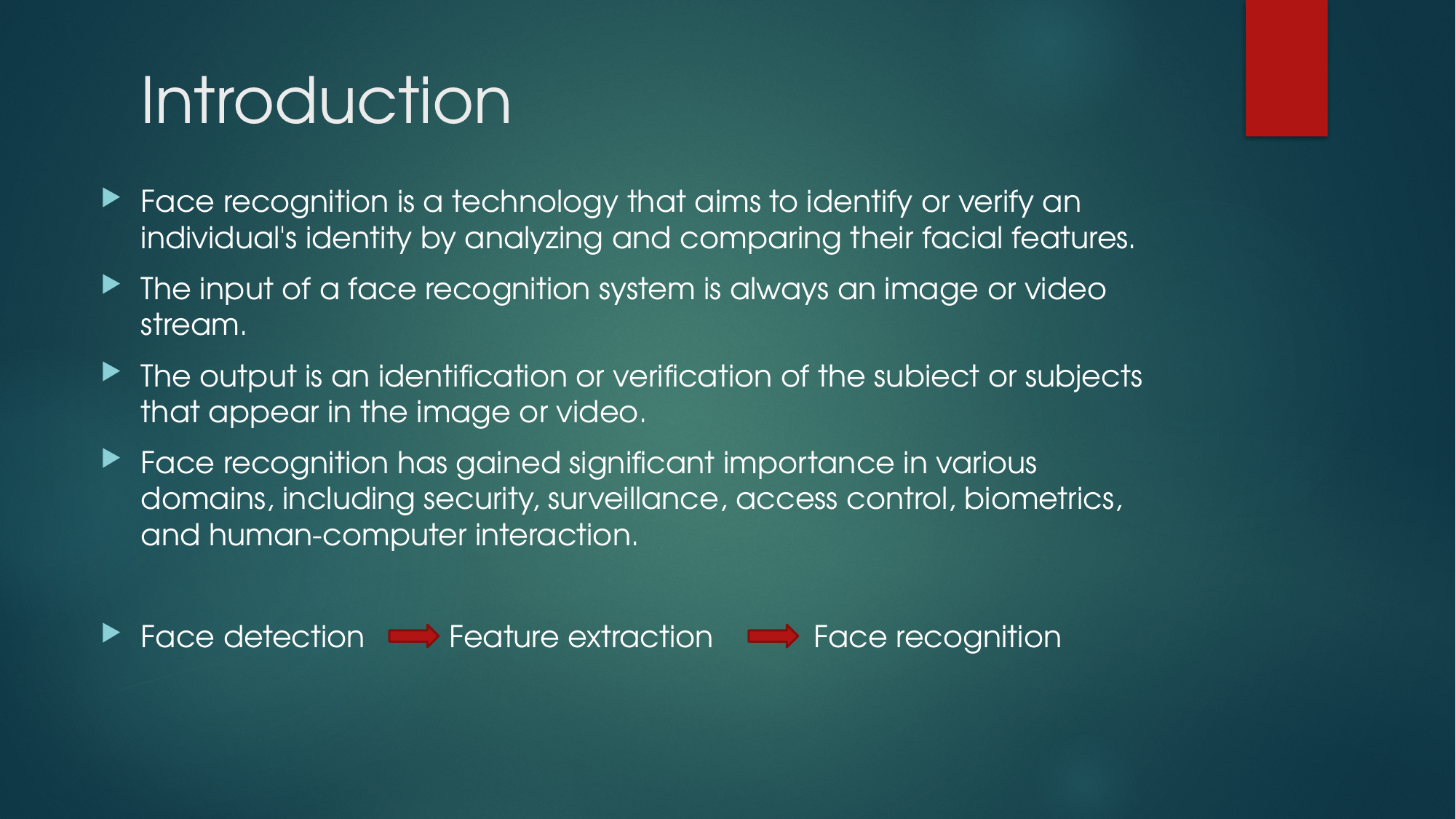

# Introduction
Face recognition is a technology that aims to identify or verify an individual's identity by analyzing and comparing their facial features.
The input of a face recognition system is always an image or video stream.
The output is an identification or verification of the subiect or subjects that appear in the image or video.
Face recognition has gained significant importance in various domains, including security, surveillance, access control, biometrics, and human-computer interaction.

Face detection          Feature extraction            Face recognition